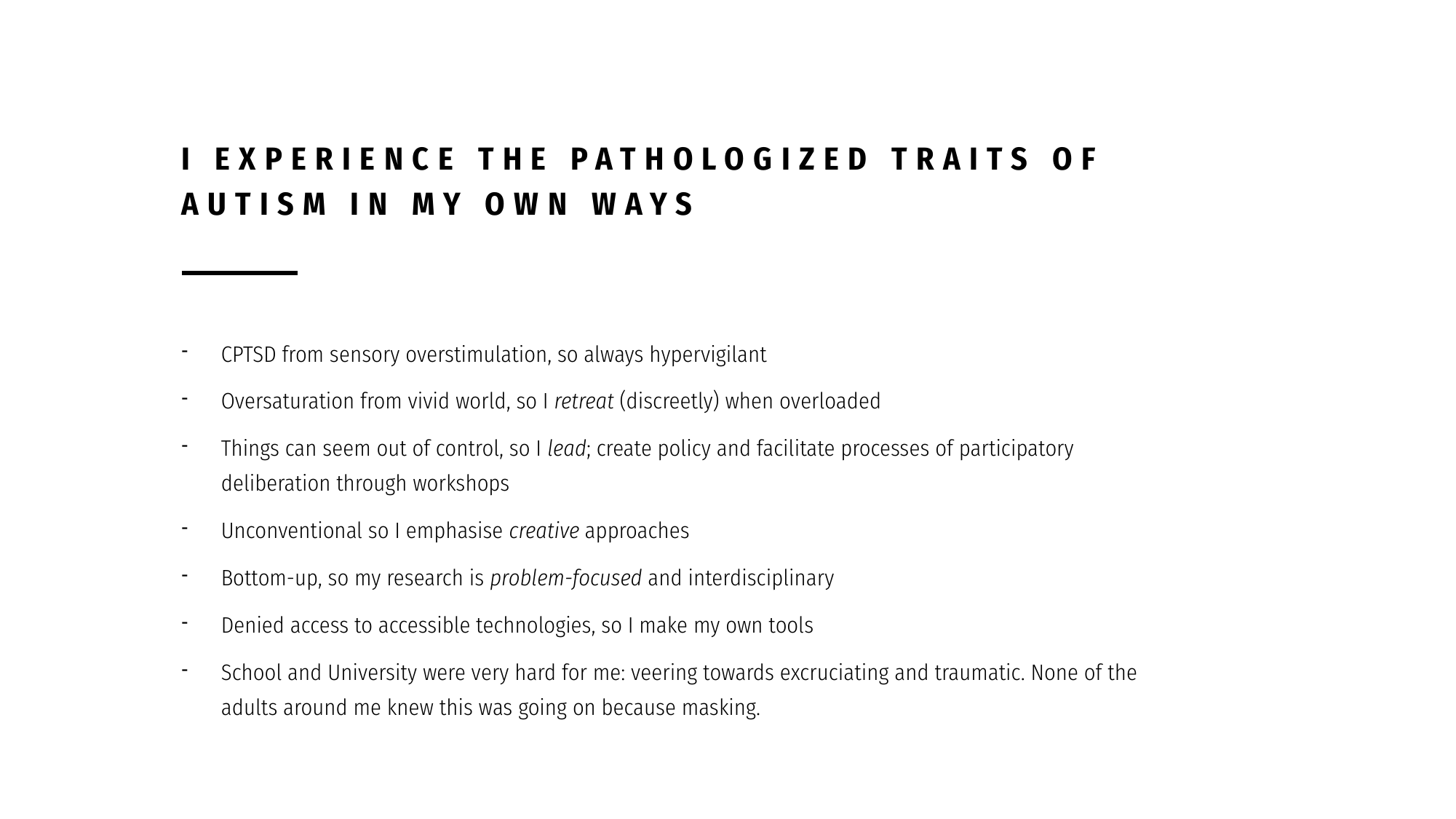

# I experience the pathologized traits of autism in my own ways
CPTSD from sensory overstimulation, so always hypervigilant
Oversaturation from vivid world, so I retreat (discreetly) when overloaded
Things can seem out of control, so I lead; create policy and facilitate processes of participatory deliberation through workshops
Unconventional so I emphasise creative approaches
Bottom-up, so my research is problem-focused and interdisciplinary
Denied access to accessible technologies, so I make my own tools
School and University were very hard for me: veering towards excruciating and traumatic. None of the adults around me knew this was going on because masking.